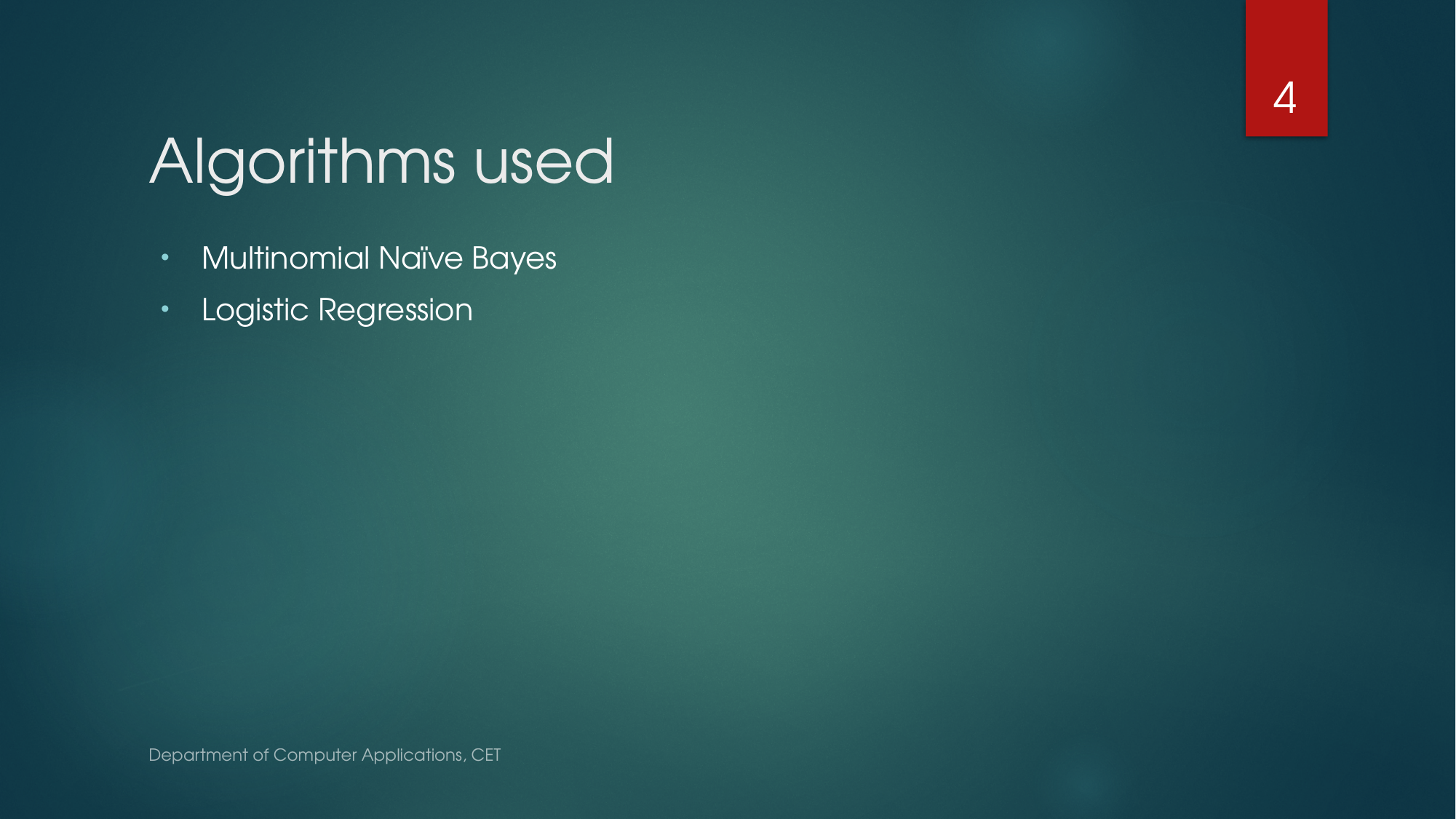

4
# Algorithms used
Multinomial Naïve Bayes
Logistic Regression

Department of Computer Applications, CET